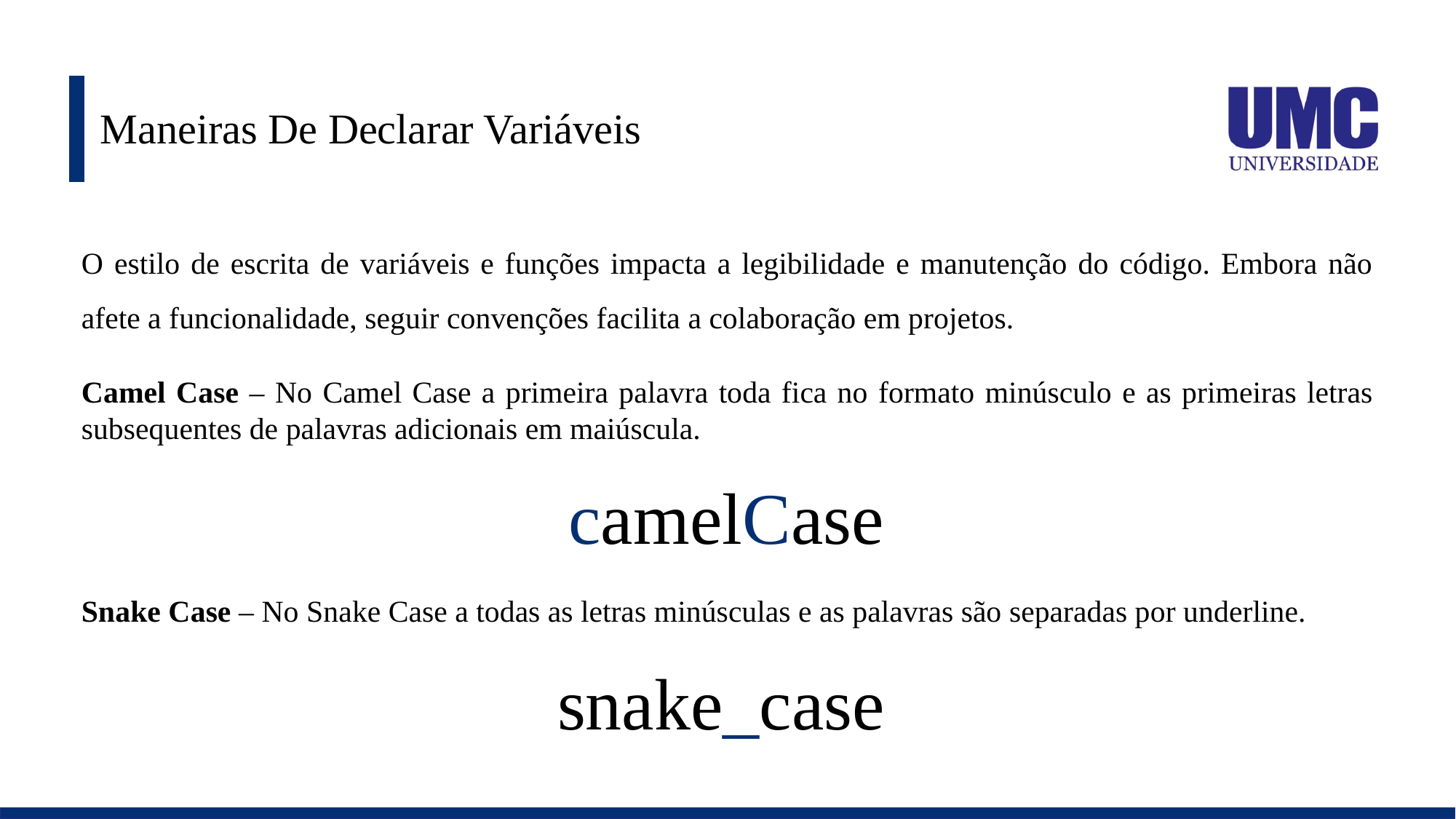

# Maneiras De Declarar Variáveis
O estilo de escrita de variáveis e funções impacta a legibilidade e manutenção do código. Embora não afete a funcionalidade, seguir convenções facilita a colaboração em projetos.
Camel Case – No Camel Case a primeira palavra toda fica no formato minúsculo e as primeiras letras subsequentes de palavras adicionais em maiúscula.
camelCase
Snake Case – No Snake Case a todas as letras minúsculas e as palavras são separadas por underline.
snake_case